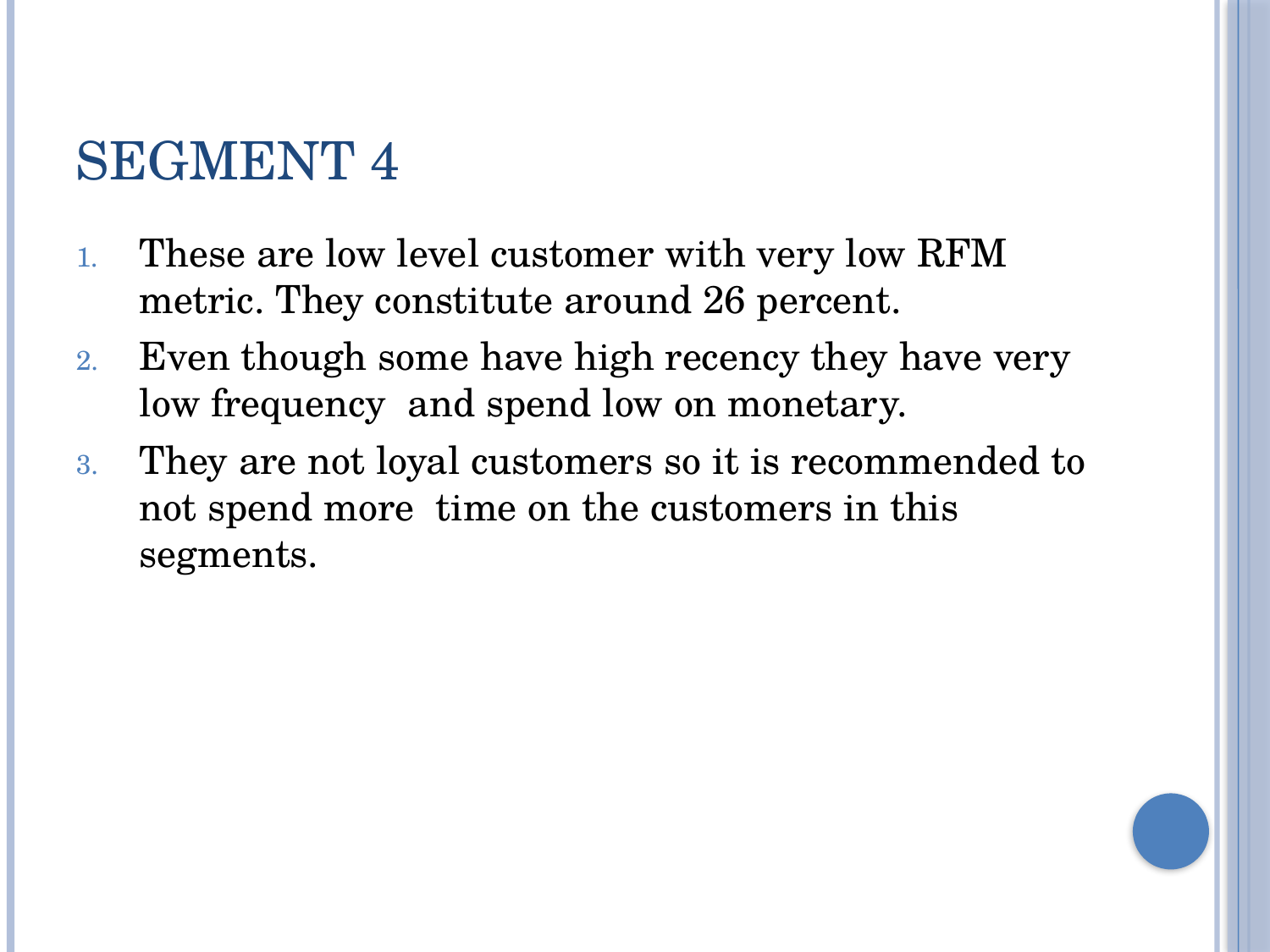

# Segment 4
These are low level customer with very low RFM metric. They constitute around 26 percent.
Even though some have high recency they have very low frequency  and spend low on monetary.
They are not loyal customers so it is recommended to not spend more  time on the customers in this segments.